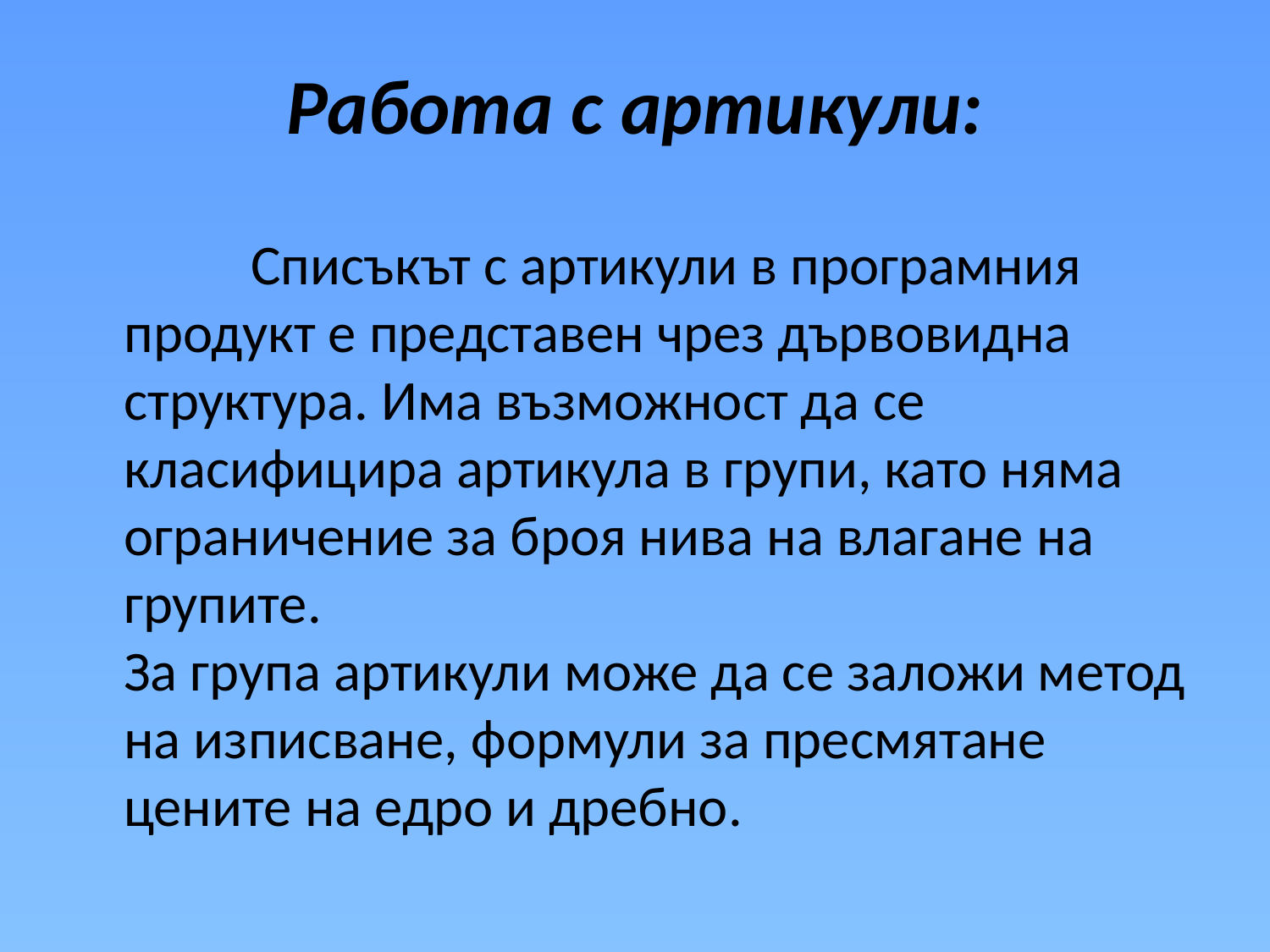

# Работа с артикули:
		Списъкът с артикули в програмния продукт е представен чрез дървовидна структура. Има възможност да се класифицира артикула в групи, като няма ограничение за броя нива на влагане на групите.
За група артикули може да се заложи метод на изписване, формули за пресмятане цените на едро и дребно.